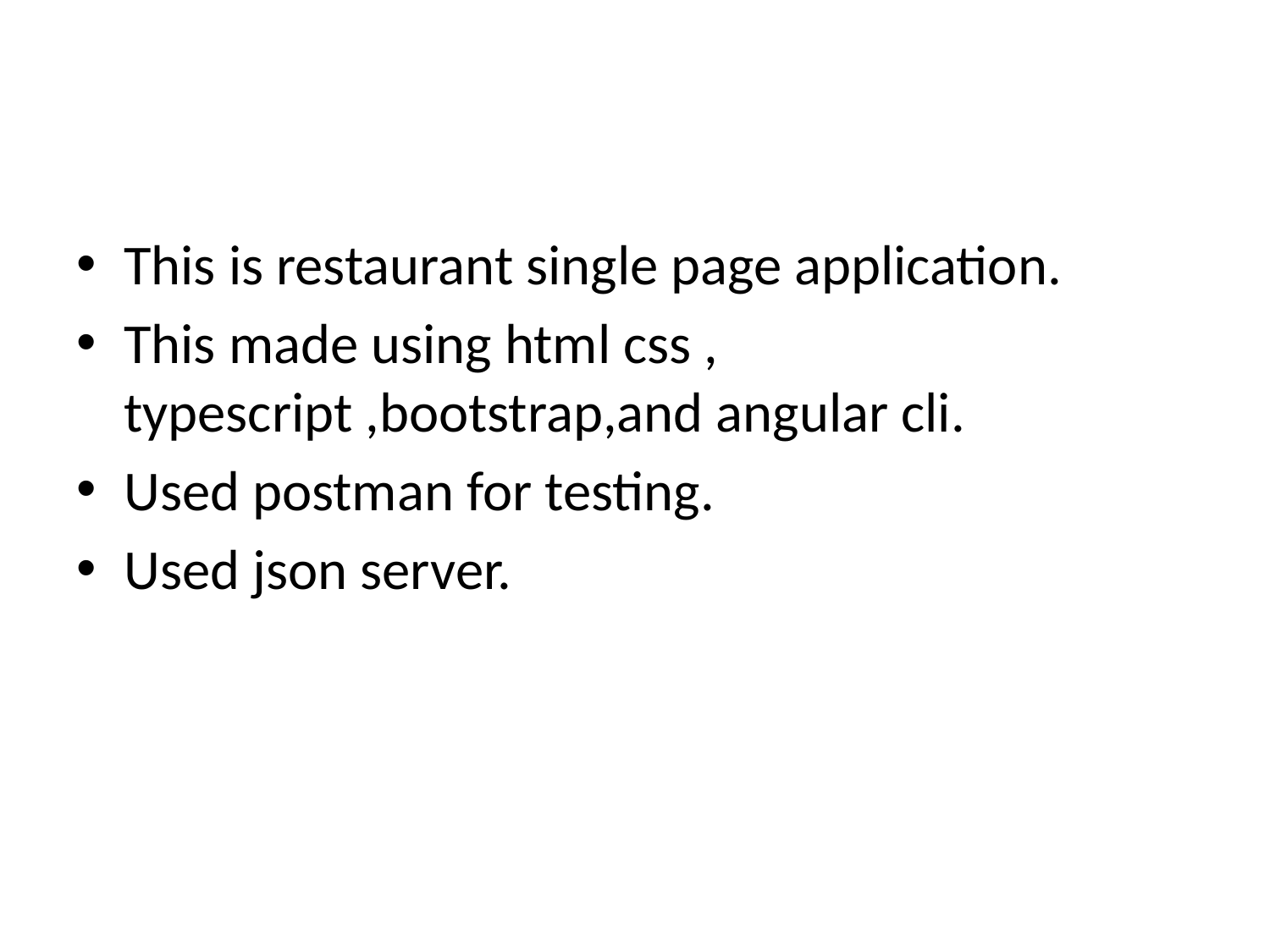

#
This is restaurant single page application.
This made using html css , typescript ,bootstrap,and angular cli.
Used postman for testing.
Used json server.